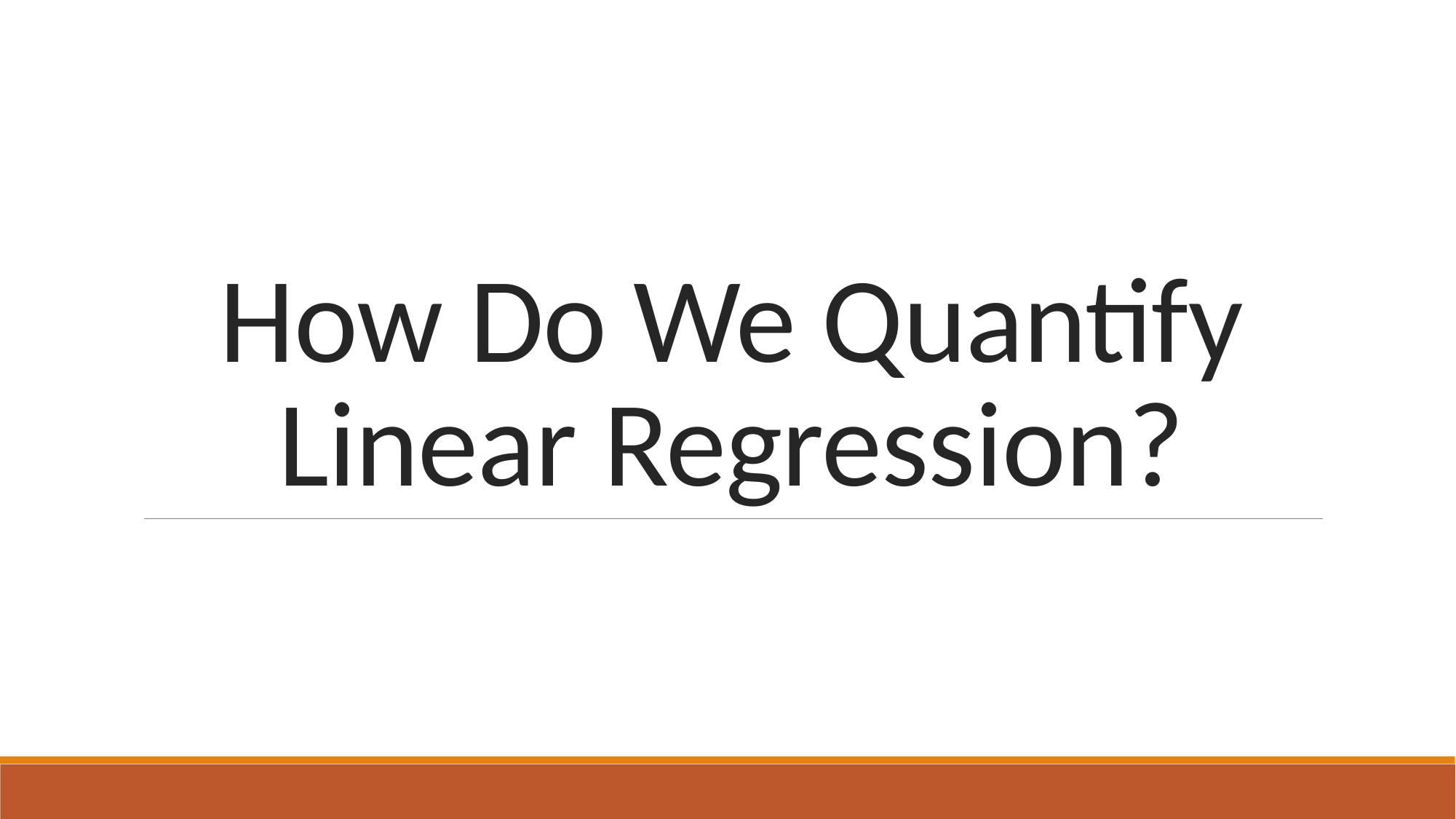

# How Do We Quantify Linear Regression?